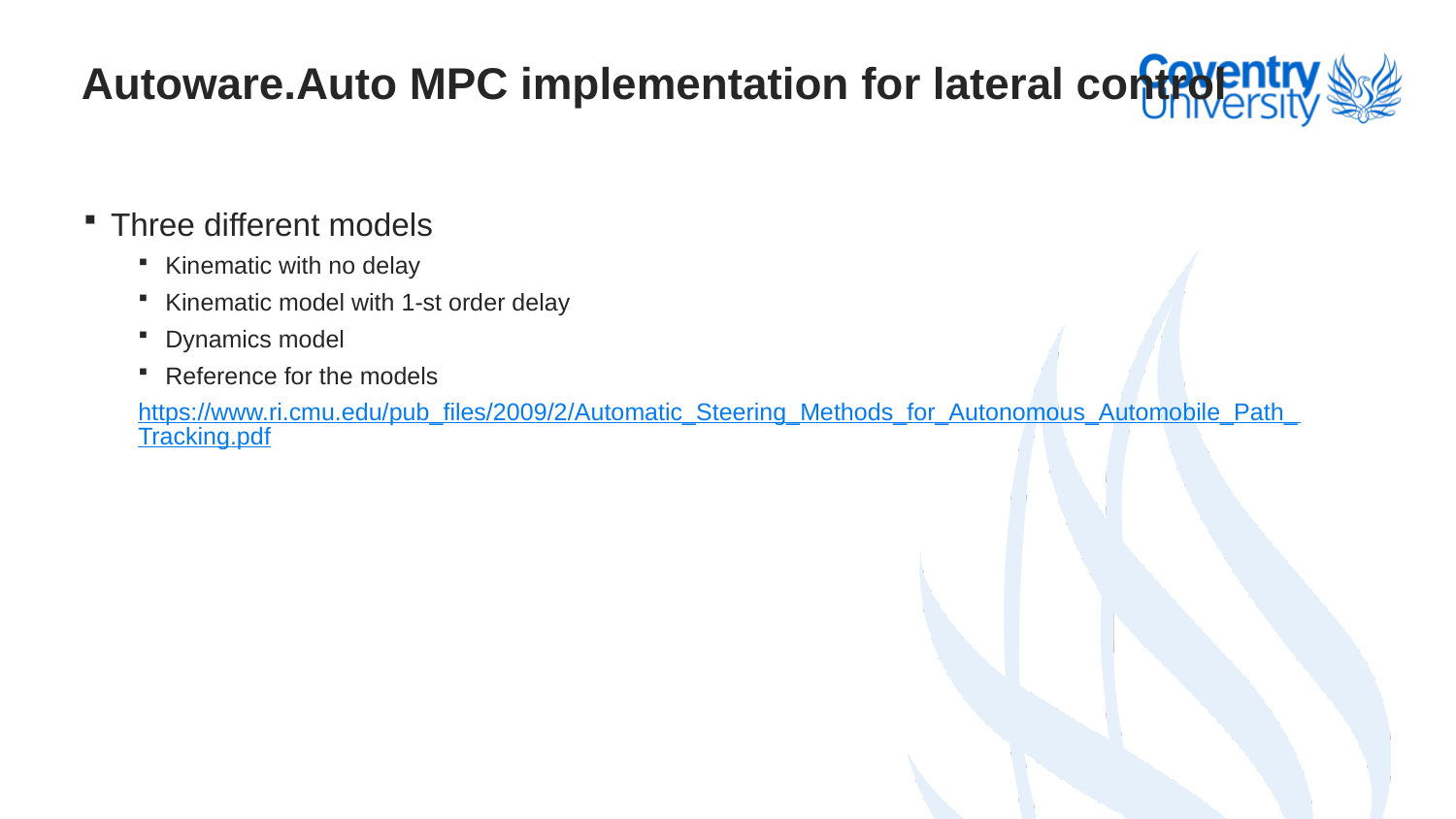

# Autoware.Auto MPC implementation for lateral control
Three different models
Kinematic with no delay
Kinematic model with 1-st order delay
Dynamics model
Reference for the models
https://www.ri.cmu.edu/pub_files/2009/2/Automatic_Steering_Methods_for_Autonomous_Automobile_Path_Tracking.pdf